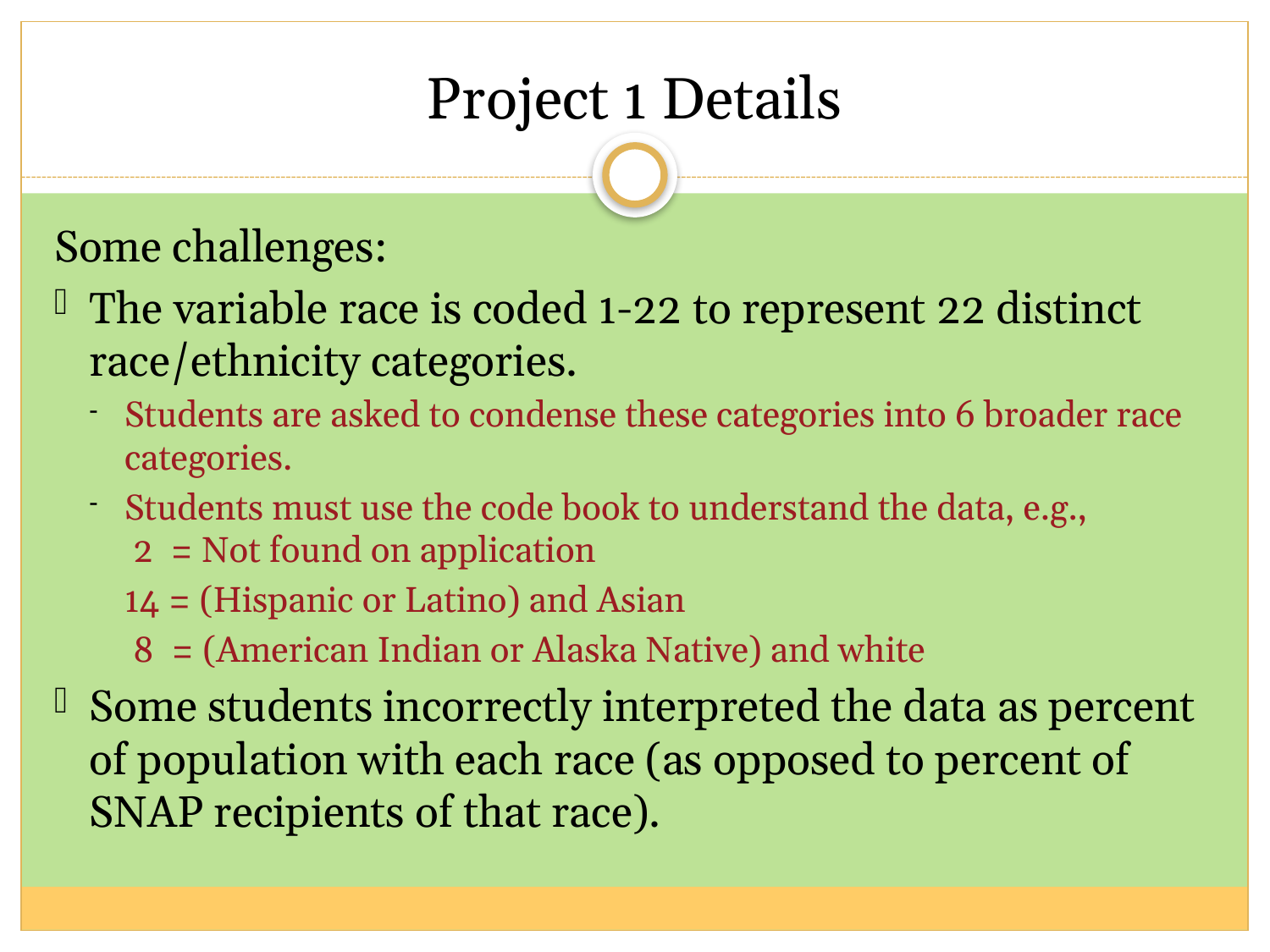

# Project 1 Details
Some challenges:
The variable race is coded 1-22 to represent 22 distinct race/ethnicity categories.
Students are asked to condense these categories into 6 broader race categories.
Students must use the code book to understand the data, e.g.,
 2  = Not found on application
    14 = (Hispanic or Latino) and Asian
     8  = (American Indian or Alaska Native) and white
Some students incorrectly interpreted the data as percent of population with each race (as opposed to percent of SNAP recipients of that race).